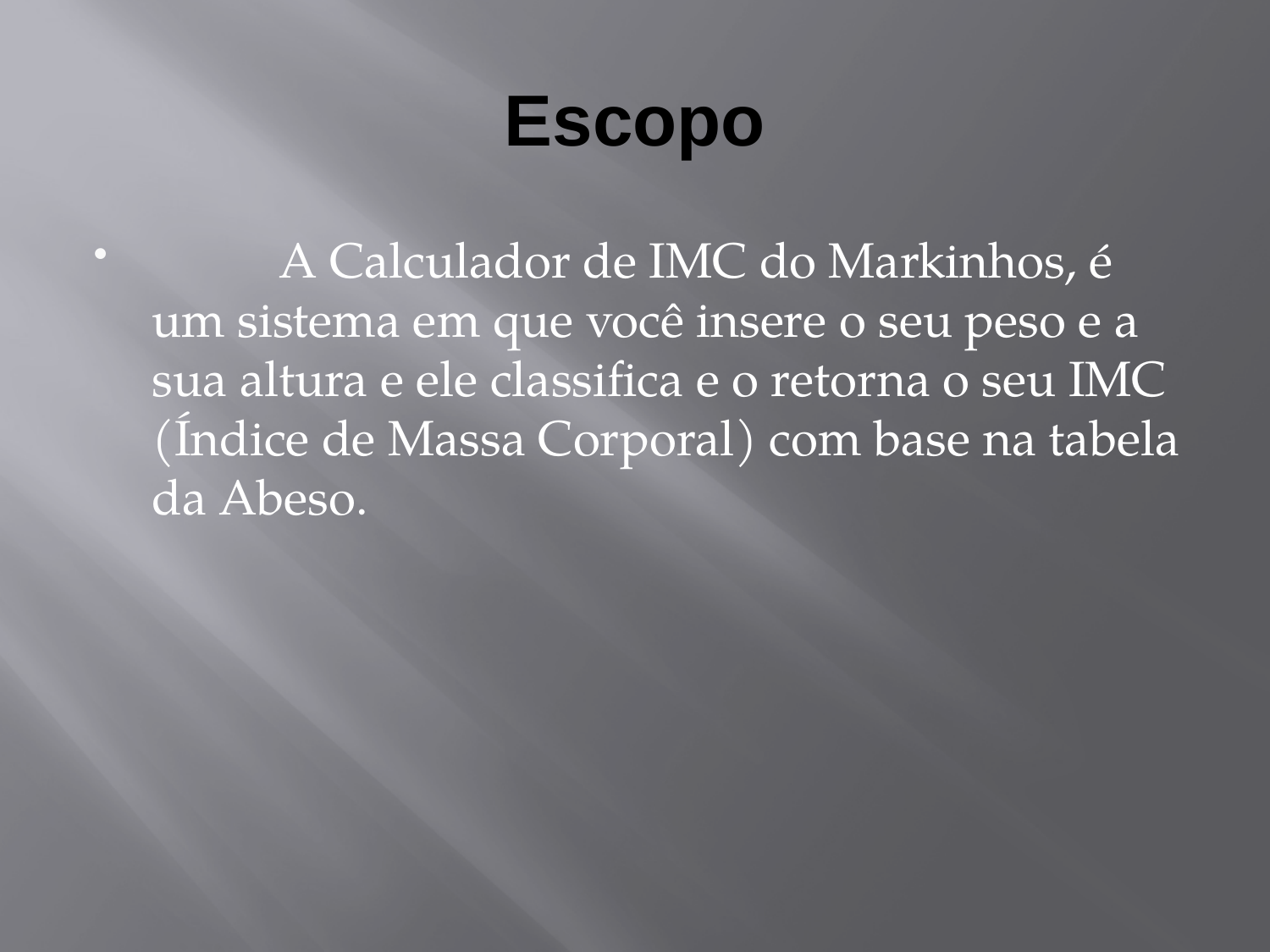

# Escopo
	A Calculador de IMC do Markinhos, é um sistema em que você insere o seu peso e a sua altura e ele classifica e o retorna o seu IMC (Índice de Massa Corporal) com base na tabela da Abeso.